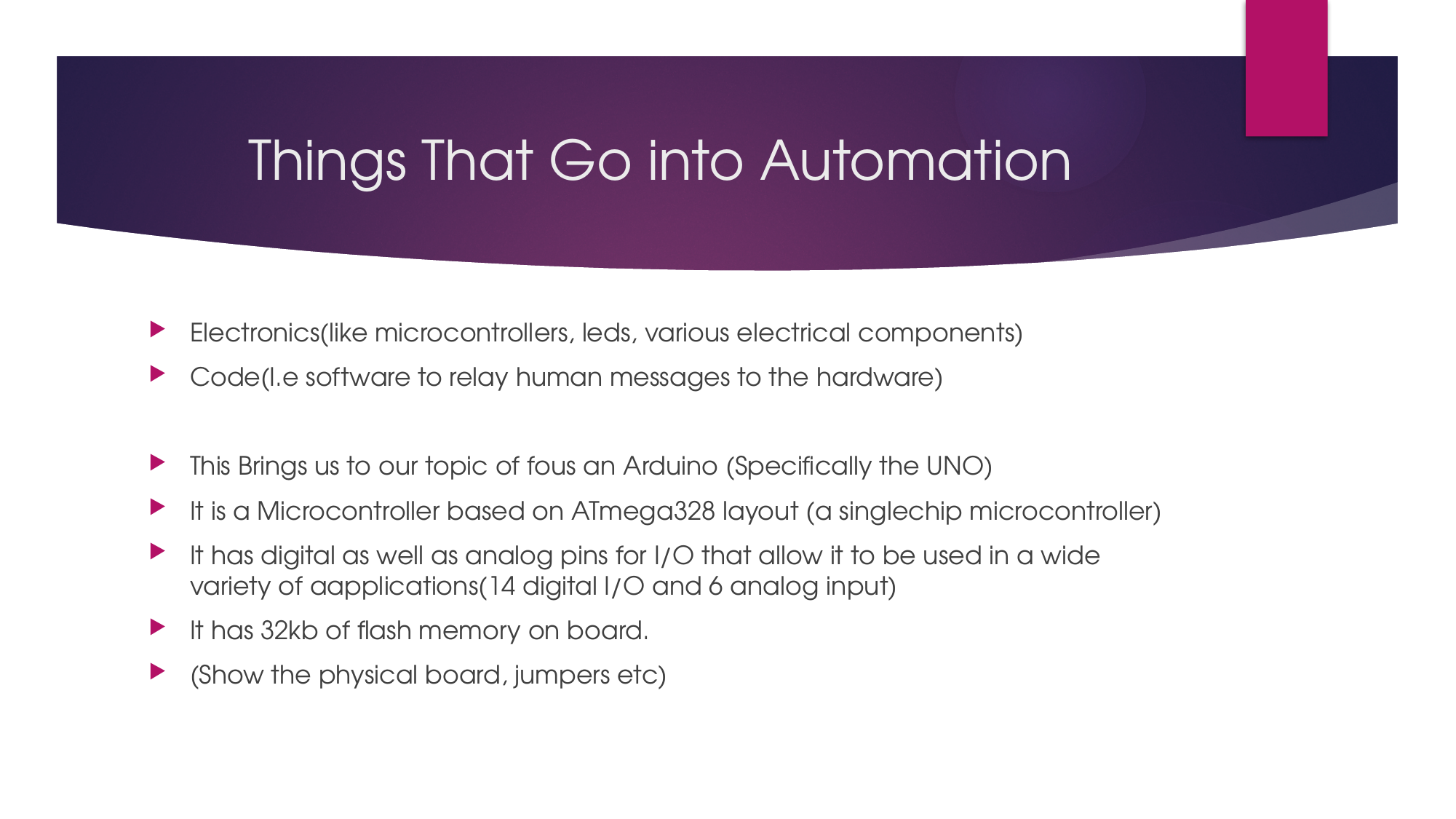

# Things That Go into Automation
Electronics(like microcontrollers, leds, various electrical components)
Code(I.e software to relay human messages to the hardware)

This Brings us to our topic of fous an Arduino (Specifically the UNO)
It is a Microcontroller based on ATmega328 layout (a singlechip microcontroller)
It has digital as well as analog pins for I/O that allow it to be used in a wide variety of aapplications(14 digital I/O and 6 analog input)
It has 32kb of flash memory on board.
(Show the physical board, jumpers etc)